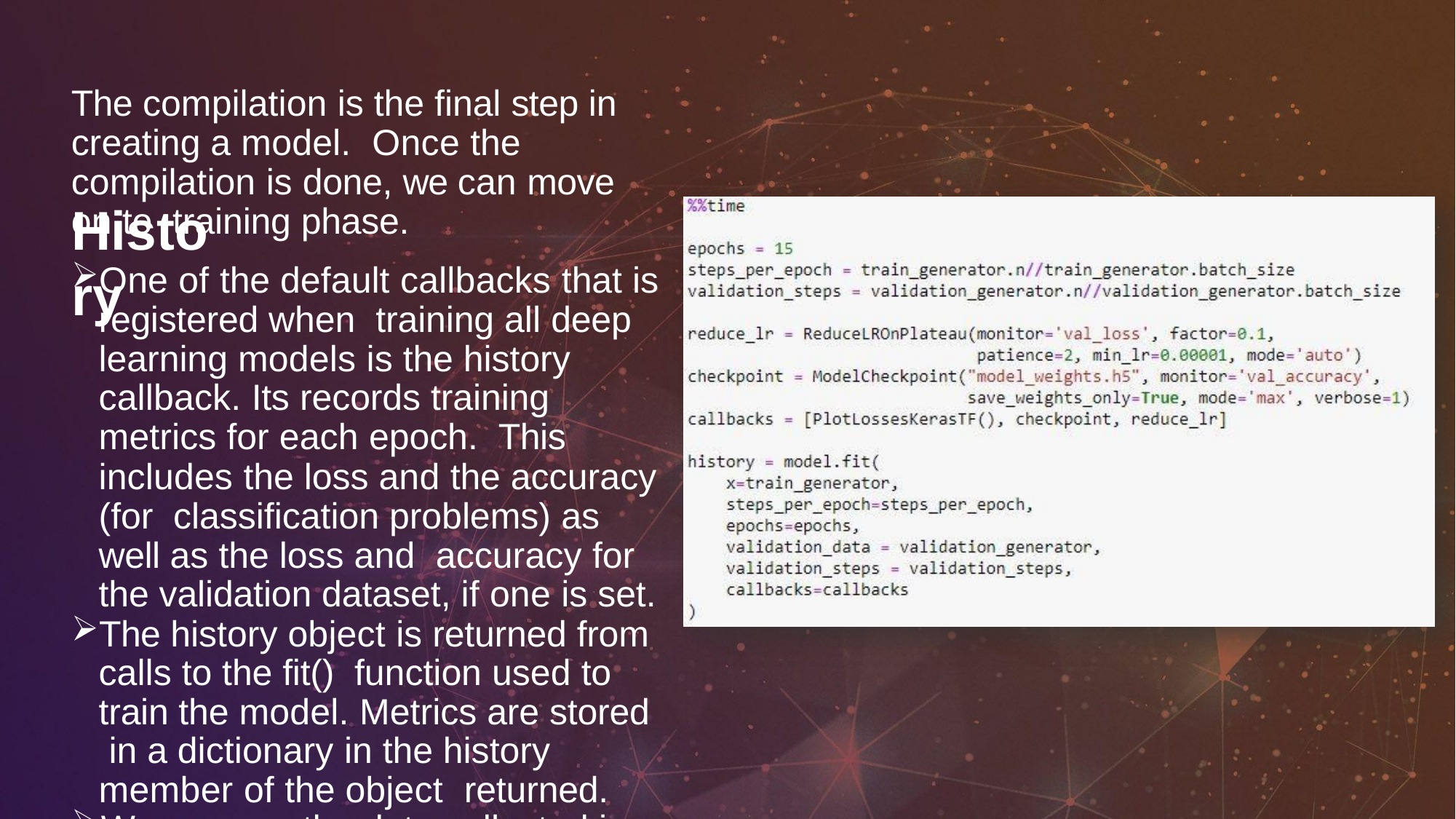

The compilation is the final step in creating a model.  Once the compilation is done, we can move on to  training phase.

# History

One of the default callbacks that is registered when  training all deep learning models is the history  callback. Its records training metrics for each epoch.  This includes the loss and the accuracy (for  classification problems) as well as the loss and  accuracy for the validation dataset, if one is set.
The history object is returned from calls to the fit()  function used to train the model. Metrics are stored  in a dictionary in the history member of the object  returned.
We can use the data collected in the history object to
create plots.